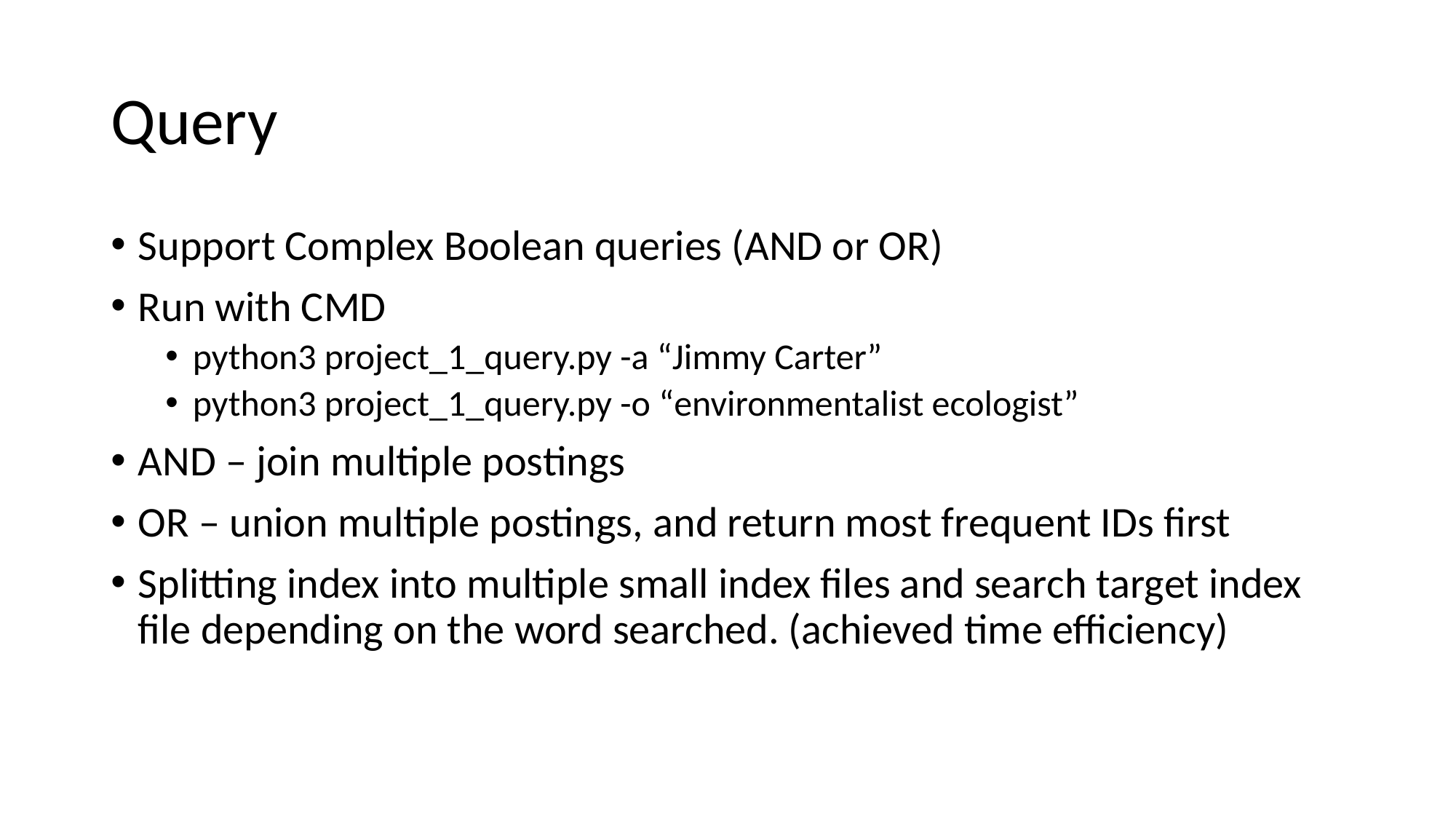

# Query
Support Complex Boolean queries (AND or OR)
Run with CMD
python3 project_1_query.py -a “Jimmy Carter”
python3 project_1_query.py -o “environmentalist ecologist”
AND – join multiple postings
OR – union multiple postings, and return most frequent IDs first
Splitting index into multiple small index files and search target index file depending on the word searched. (achieved time efficiency)